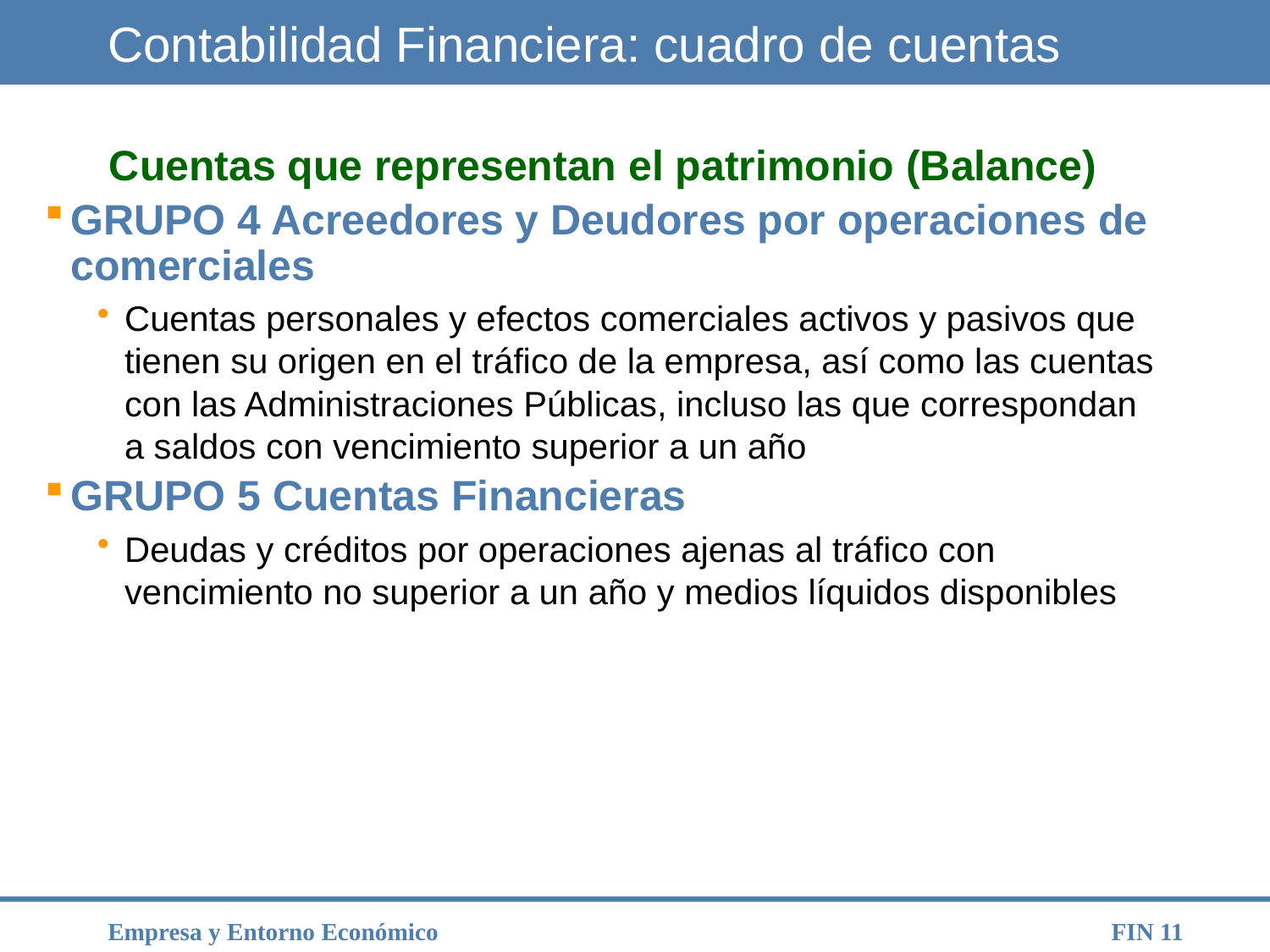

# Contabilidad Financiera: cuadro de cuentas
Cuentas que representan el patrimonio (Balance)
GRUPO 4 Acreedores y Deudores por operaciones de comerciales
Cuentas personales y efectos comerciales activos y pasivos que tienen su origen en el tráfico de la empresa, así como las cuentas con las Administraciones Públicas, incluso las que correspondan a saldos con vencimiento superior a un año
GRUPO 5 Cuentas Financieras
Deudas y créditos por operaciones ajenas al tráfico con vencimiento no superior a un año y medios líquidos disponibles